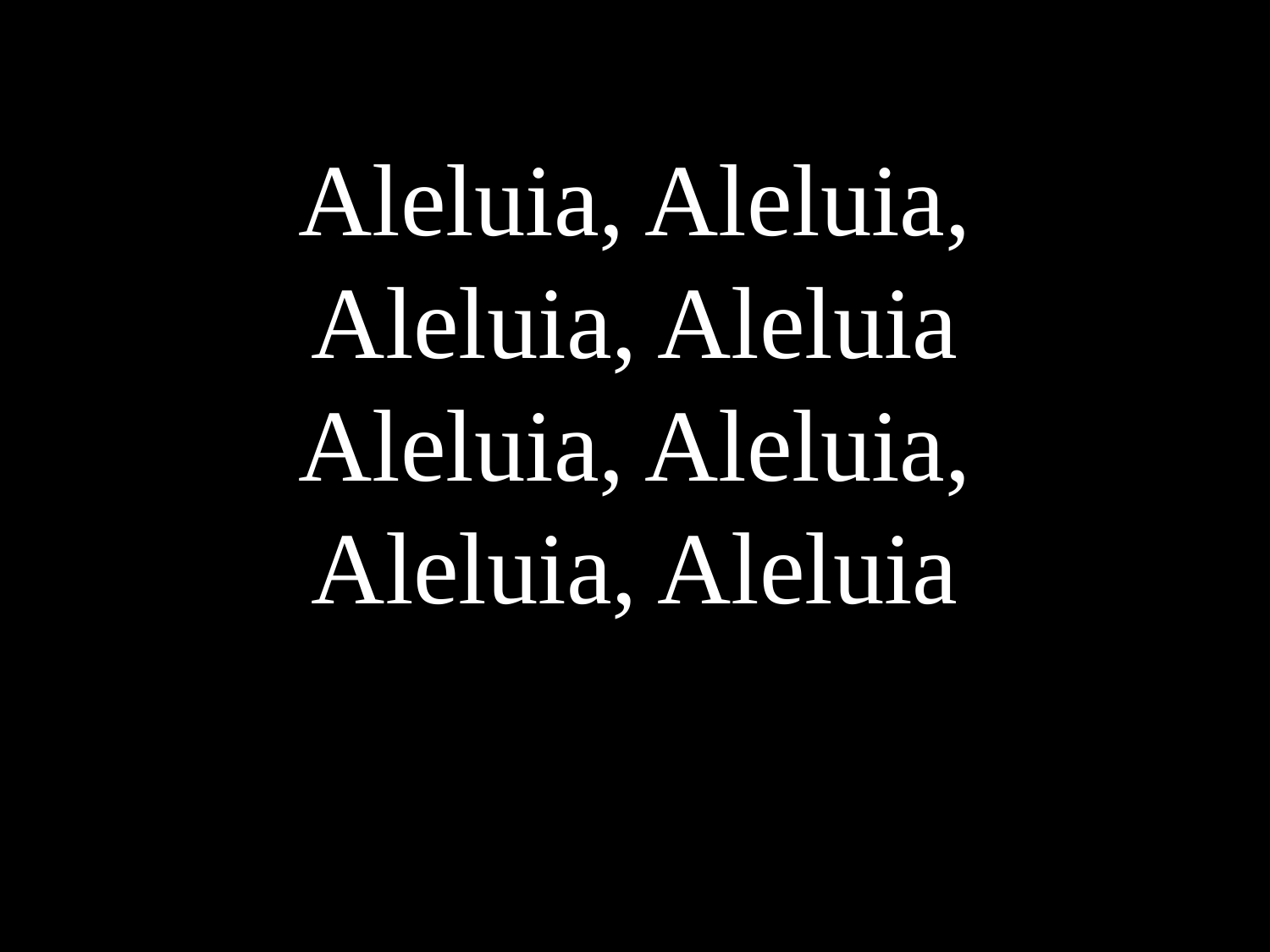

Aleluia, Aleluia, Aleluia, Aleluia
Aleluia, Aleluia, Aleluia, Aleluia